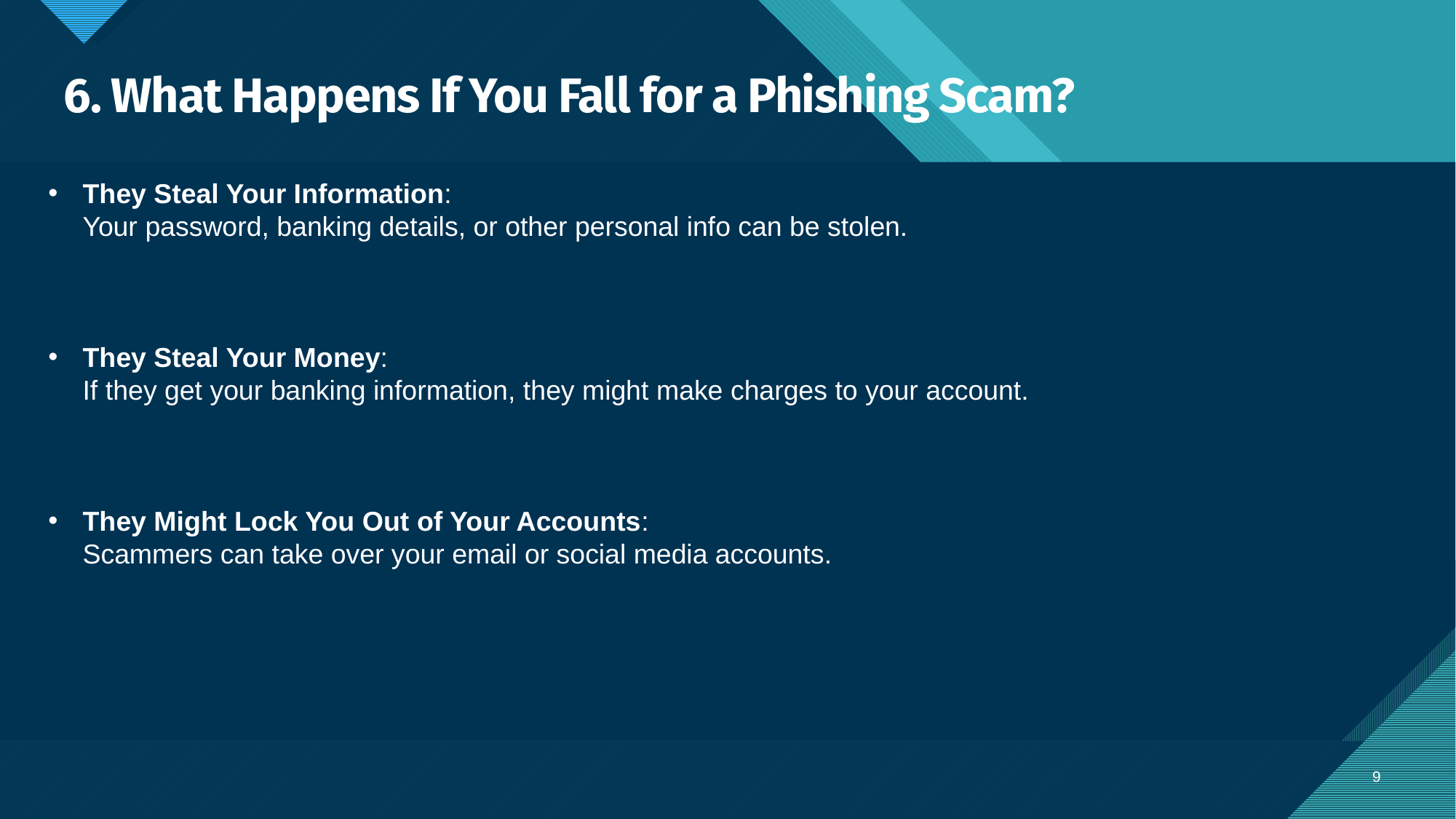

# 6. What Happens If You Fall for a Phishing Scam?
They Steal Your Information:
Your password, banking details, or other personal info can be stolen.

They Steal Your Money:
If they get your banking information, they might make charges to your account.

They Might Lock You Out of Your Accounts:
Scammers can take over your email or social media accounts.

9